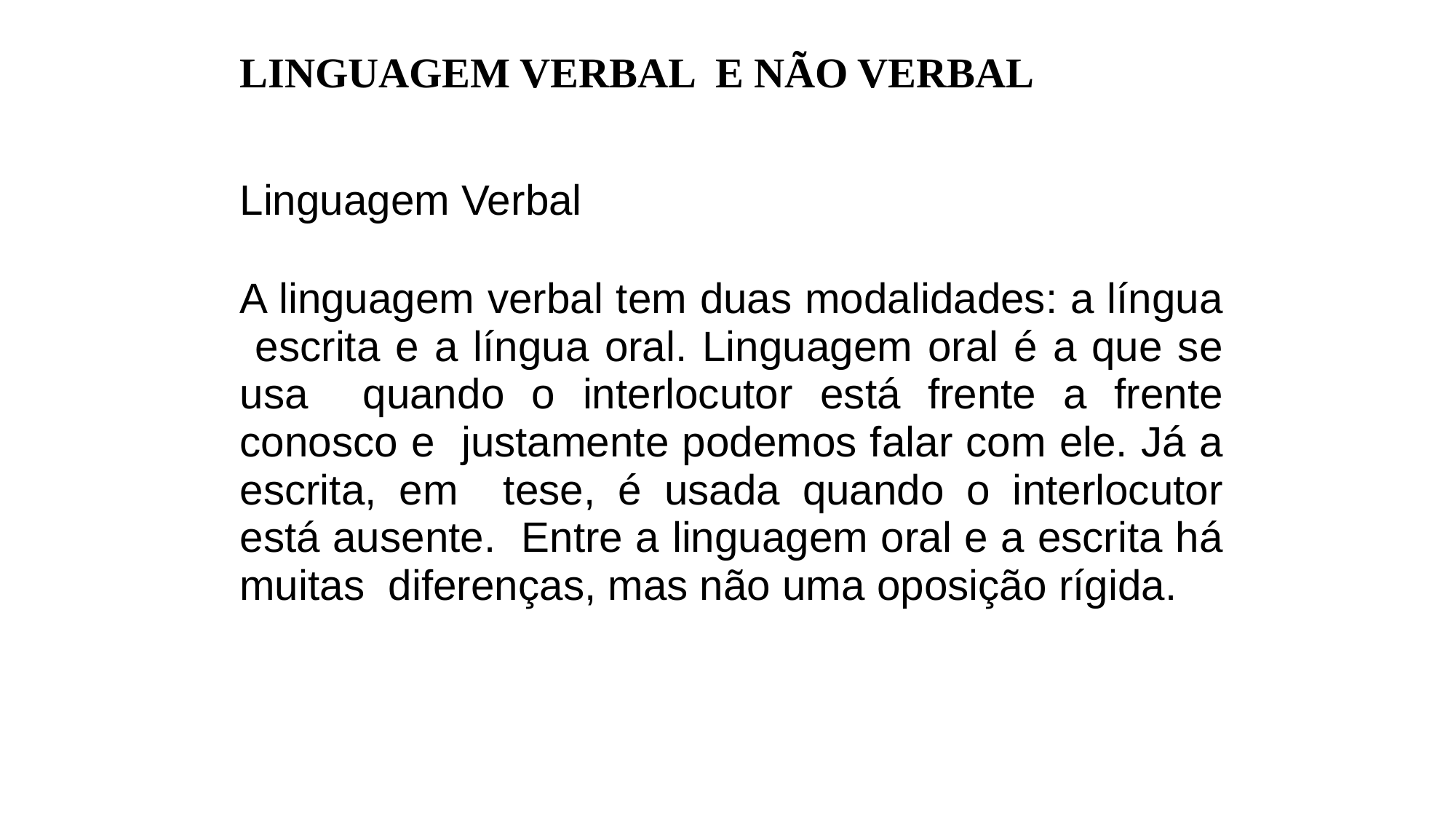

LINGUAGEM VERBAL  E NÃO VERBAL

Linguagem Verbal

A linguagem verbal tem duas modalidades: a língua  escrita e a língua oral. Linguagem oral é a que se usa  quando o interlocutor está frente a frente conosco e  justamente podemos falar com ele. Já a escrita, em  tese, é usada quando o interlocutor está ausente.  Entre a linguagem oral e a escrita há muitas  diferenças, mas não uma oposição rígida.